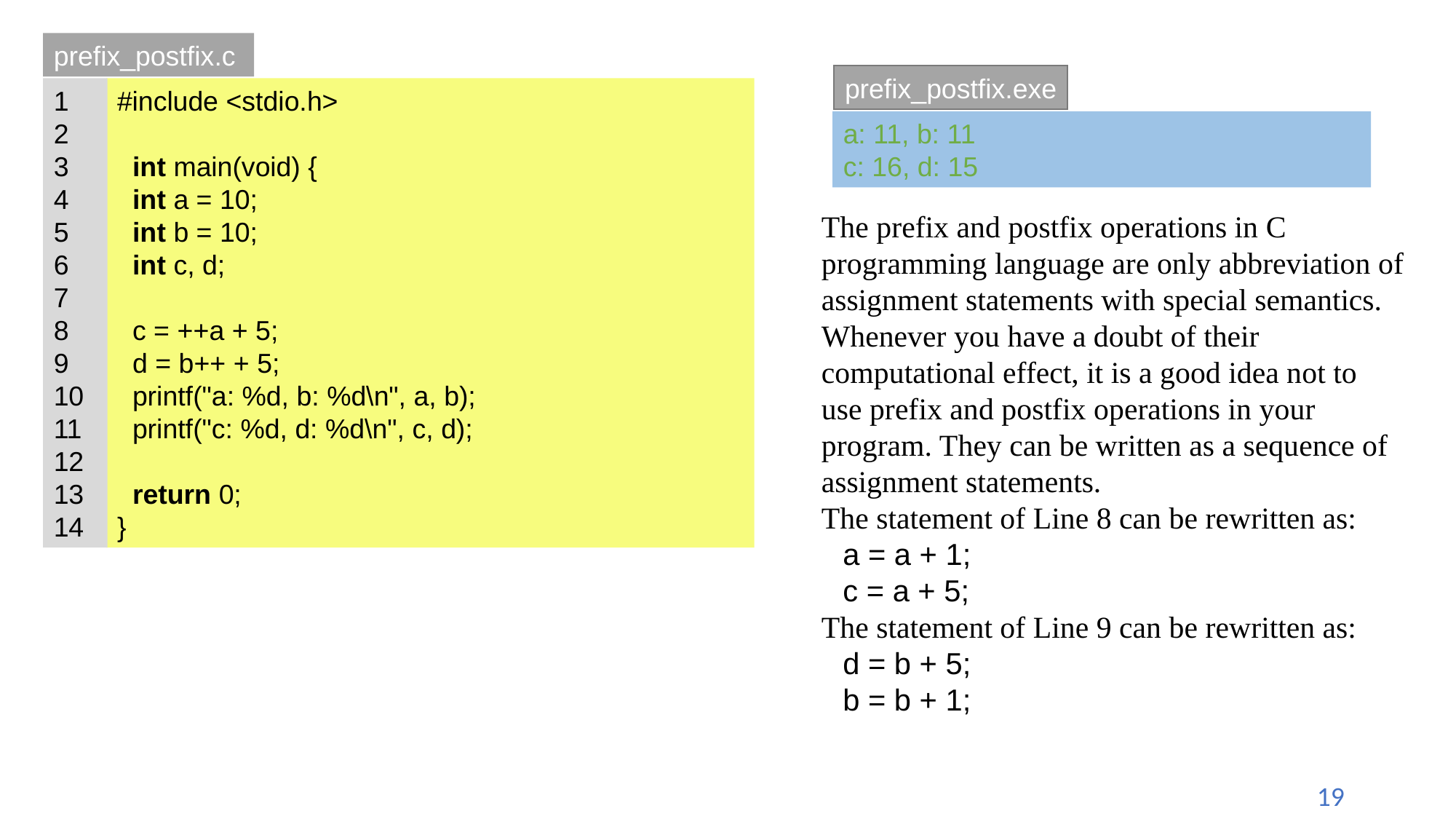

prefix_postfix.c
prefix_postfix.exe
a: 11, b: 11
c: 16, d: 15
1
2
3
4
5
6
7
8
9
10
11
12
13
14
#include <stdio.h>

  int main(void) {
  int a = 10;
  int b = 10;
  int c, d;

  c = ++a + 5;
  d = b++ + 5;
  printf("a: %d, b: %d\n", a, b);
  printf("c: %d, d: %d\n", c, d);

  return 0;
}
The prefix and postfix operations in C programming language are only abbreviation of assignment statements with special semantics. Whenever you have a doubt of their computational effect, it is a good idea not to use prefix and postfix operations in your program. They can be written as a sequence of assignment statements.
The statement of Line 8 can be rewritten as:
	a = a + 1;
	c = a + 5;
The statement of Line 9 can be rewritten as:
	d = b + 5;
	b = b + 1;